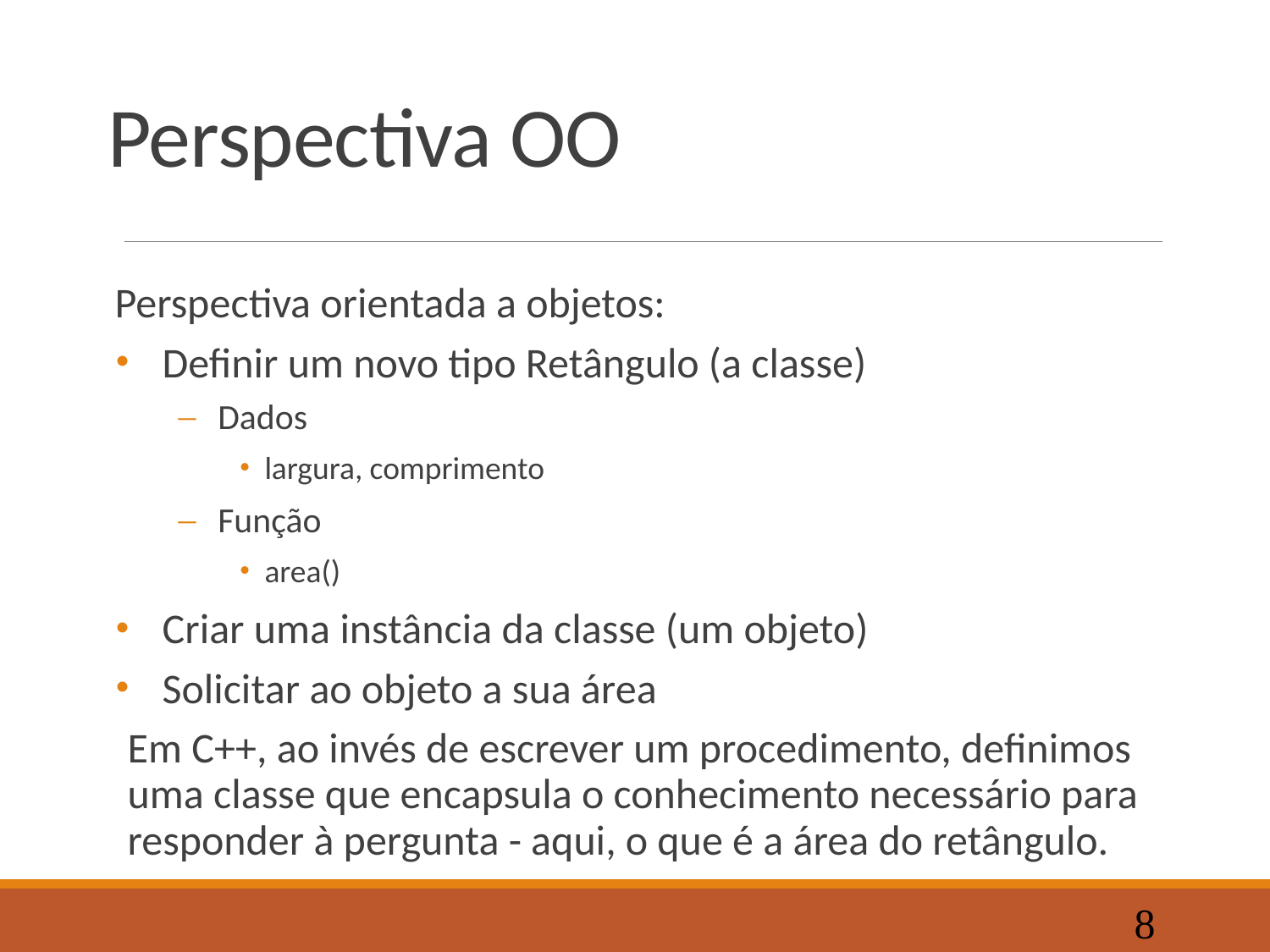

# Perspectiva OO

Perspectiva orientada a objetos:
Definir um novo tipo Retângulo (a classe)
Dados
largura, comprimento
Função
area()
Criar uma instância da classe (um objeto)
Solicitar ao objeto a sua área
	Em C++, ao invés de escrever um procedimento, definimos uma classe que encapsula o conhecimento necessário para responder à pergunta - aqui, o que é a área do retângulo.
8